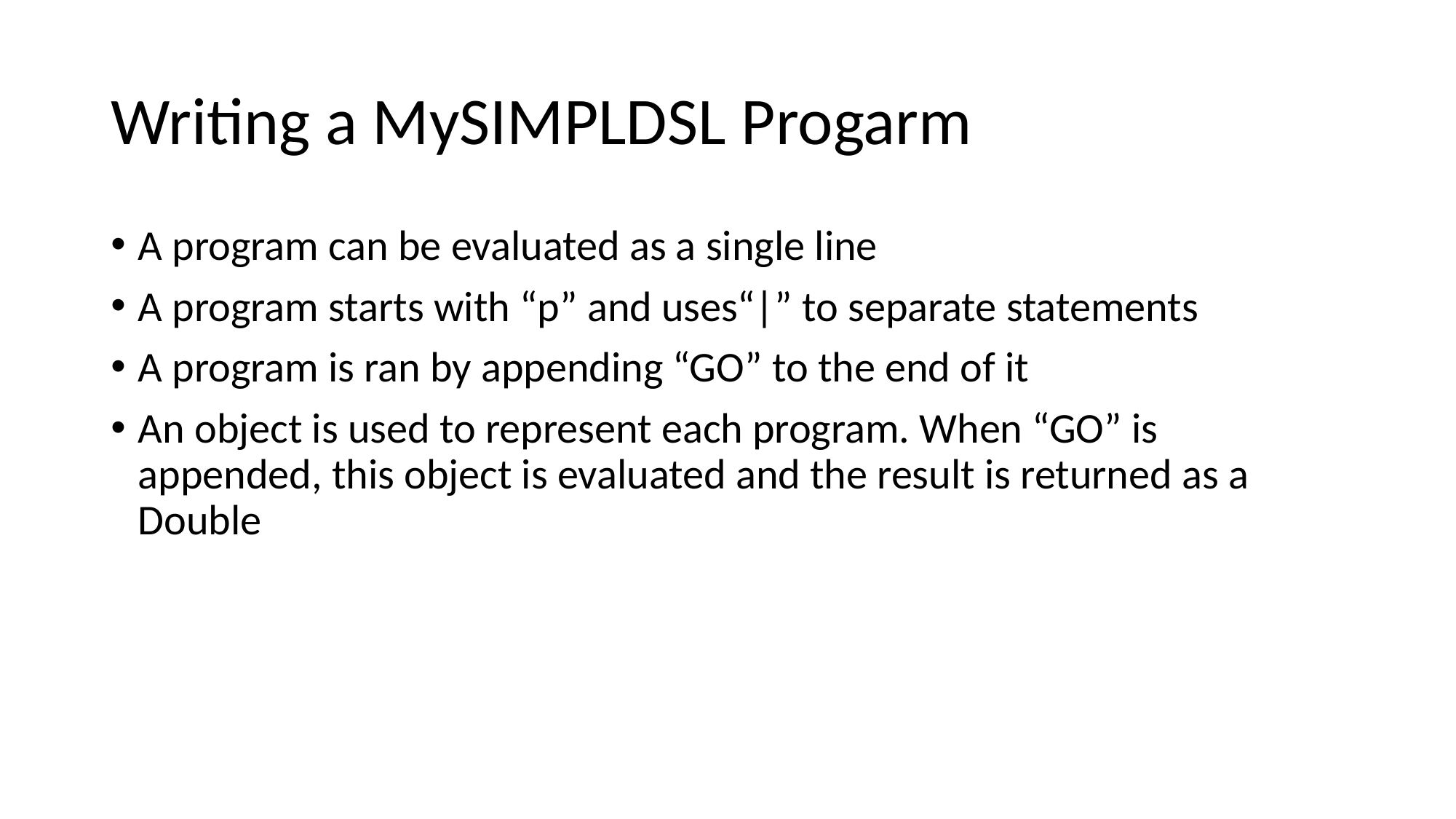

# Writing a MySIMPLDSL Progarm
A program can be evaluated as a single line
A program starts with “p” and uses“|” to separate statements
A program is ran by appending “GO” to the end of it
An object is used to represent each program. When “GO” is appended, this object is evaluated and the result is returned as a Double